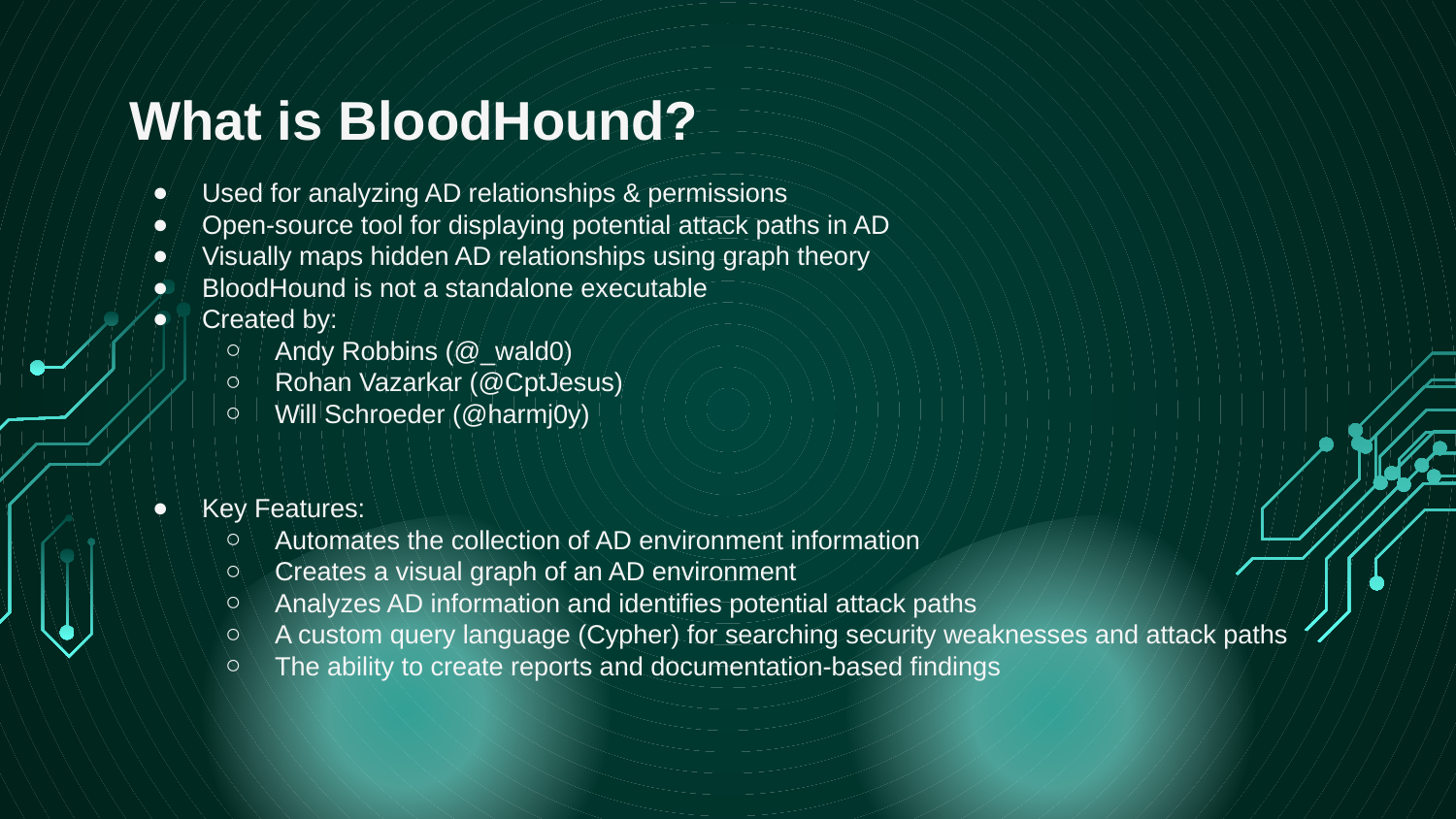

# What is BloodHound?
Used for analyzing AD relationships & permissions
Open-source tool for displaying potential attack paths in AD
Visually maps hidden AD relationships using graph theory
BloodHound is not a standalone executable
Created by:
Andy Robbins (@_wald0)
Rohan Vazarkar (@CptJesus)
Will Schroeder (@harmj0y)

Key Features:
Automates the collection of AD environment information
Creates a visual graph of an AD environment
Analyzes AD information and identifies potential attack paths
A custom query language (Cypher) for searching security weaknesses and attack paths
The ability to create reports and documentation-based findings